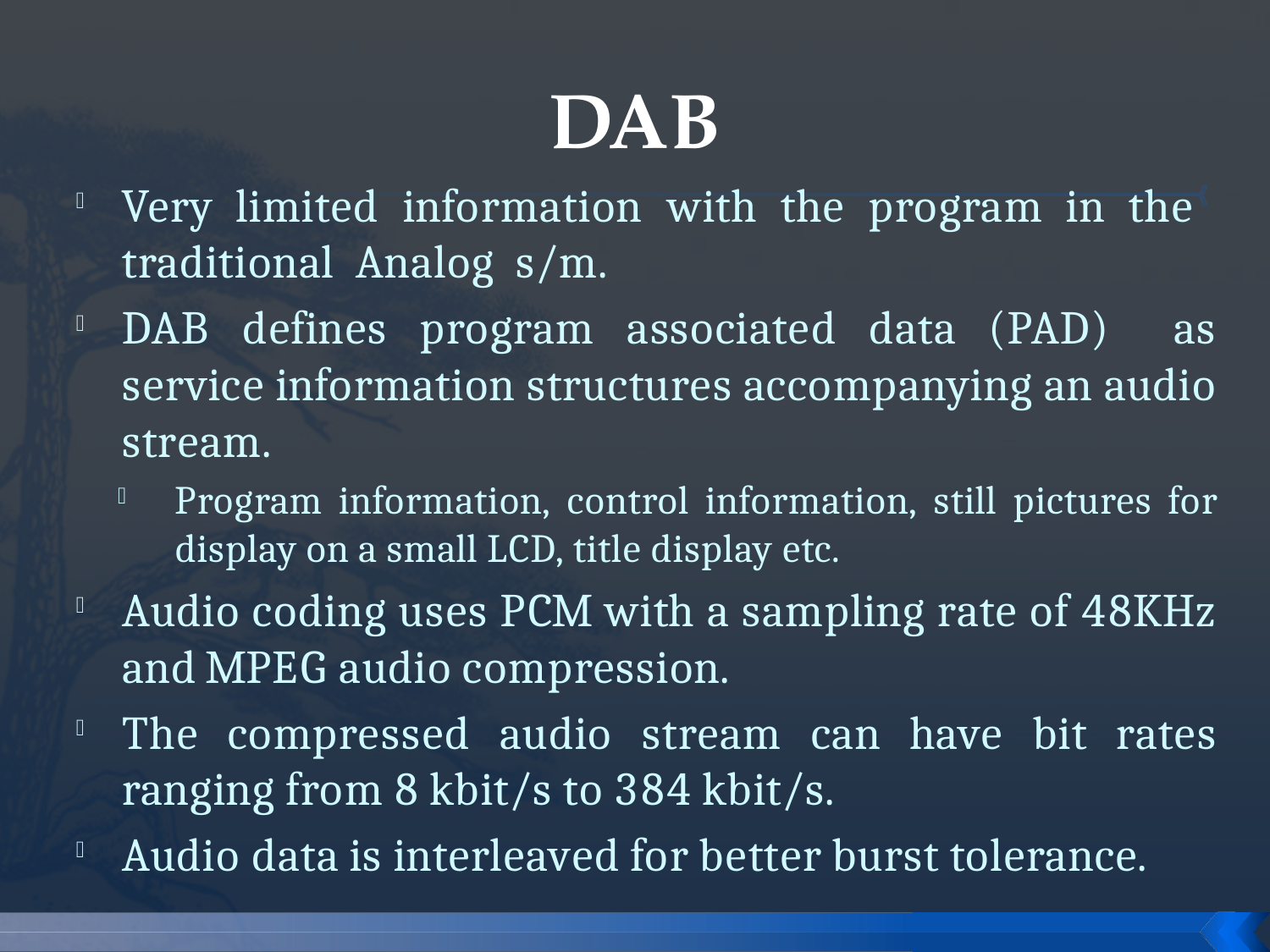

# DAB
Very limited information with the program in the  traditional  Analog  s/m.
DAB defines program associated data (PAD)  as service information structures accompanying an audio stream.
Program information, control information, still pictures for display on a small LCD, title display etc.
Audio coding uses PCM with a sampling rate of 48KHz and MPEG audio compression.
The compressed audio stream can have bit rates ranging from 8 kbit/s to 384 kbit/s.
Audio data is interleaved for better burst tolerance.